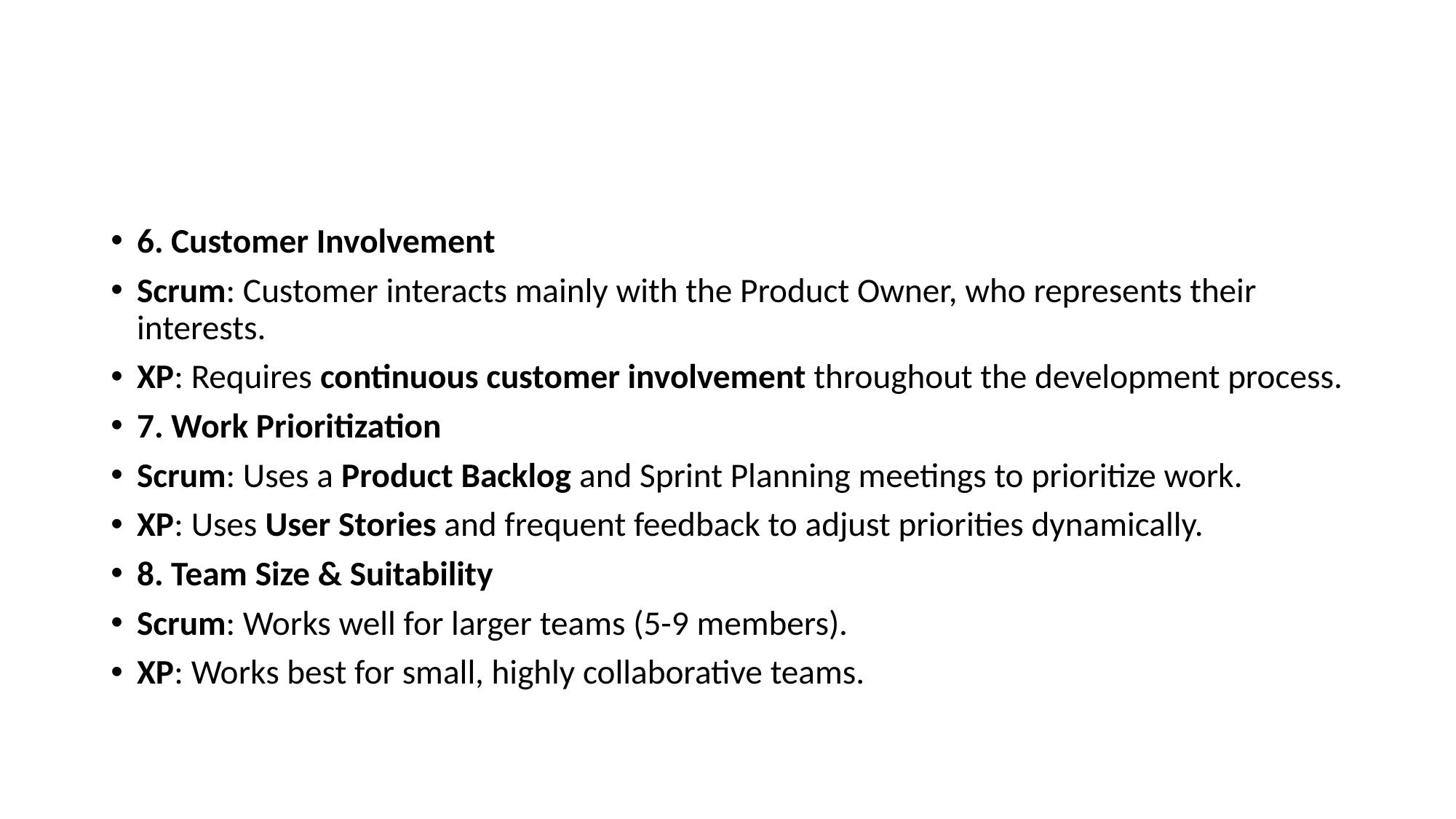

#
6. Customer Involvement
Scrum: Customer interacts mainly with the Product Owner, who represents their interests.
XP: Requires continuous customer involvement throughout the development process.
7. Work Prioritization
Scrum: Uses a Product Backlog and Sprint Planning meetings to prioritize work.
XP: Uses User Stories and frequent feedback to adjust priorities dynamically.
8. Team Size & Suitability
Scrum: Works well for larger teams (5-9 members).
XP: Works best for small, highly collaborative teams.